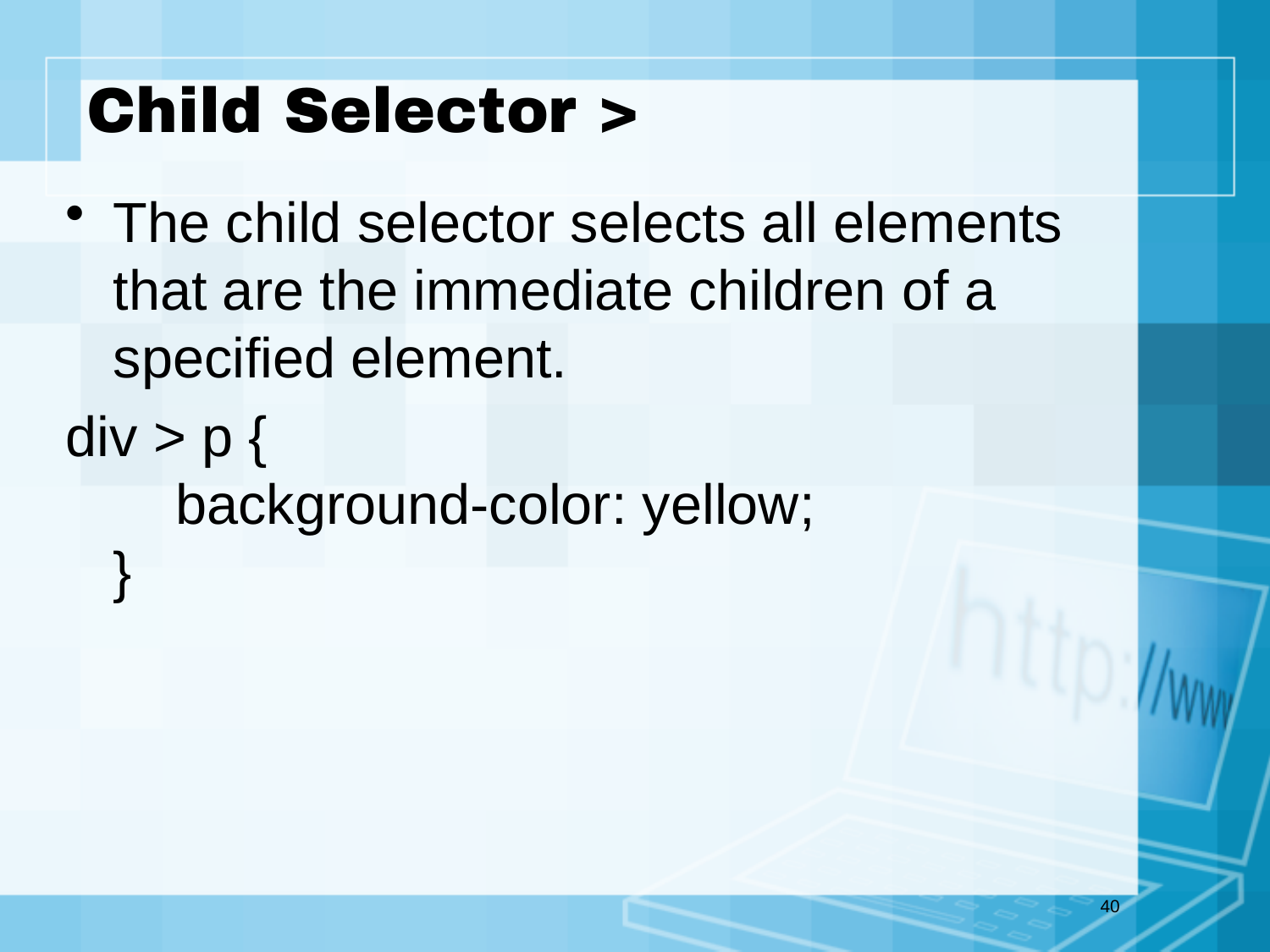

# Child Selector >
The child selector selects all elements that are the immediate children of a specified element.
div > p {
    background-color: yellow;
}

40